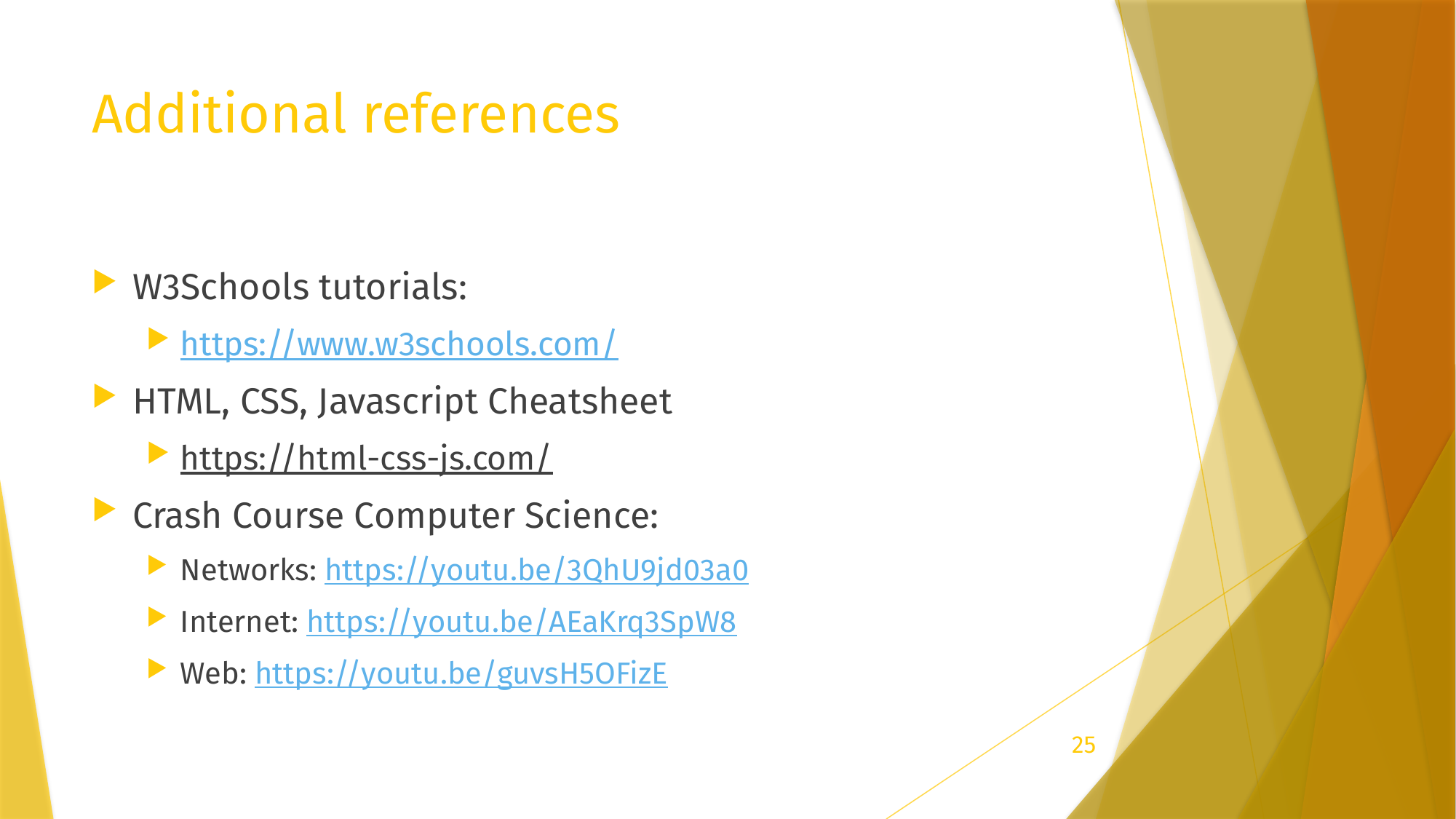

# Additional references
W3Schools tutorials:
https://www.w3schools.com/
HTML, CSS, Javascript Cheatsheet
https://html-css-js.com/
Crash Course Computer Science:
Networks: https://youtu.be/3QhU9jd03a0
Internet: https://youtu.be/AEaKrq3SpW8
Web: https://youtu.be/guvsH5OFizE
25